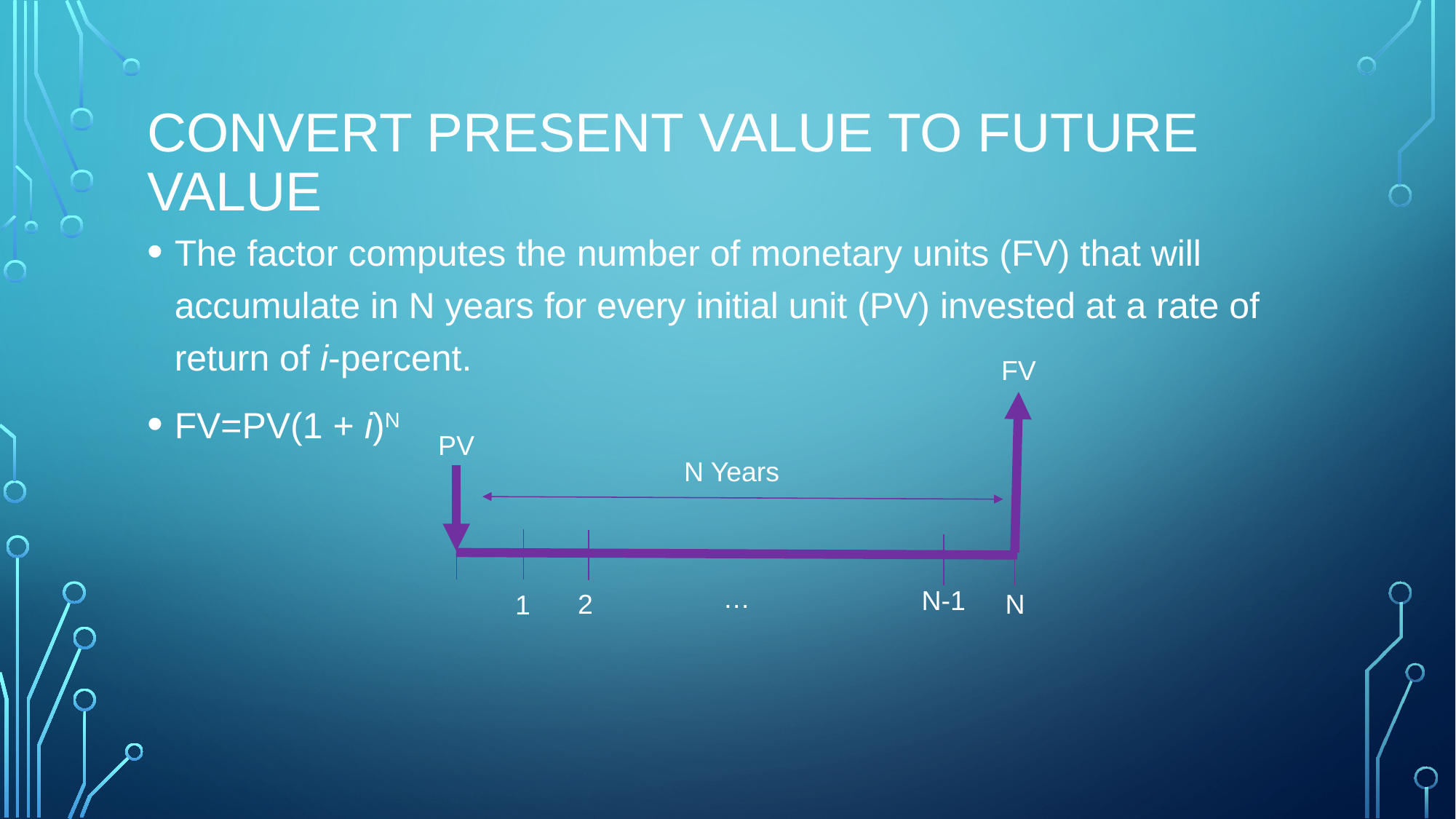

# CONVERT PRESENT VALUE TO FUTURE VALUE
The factor computes the number of monetary units (FV) that will accumulate in N years for every initial unit (PV) invested at a rate of return of i-percent.
FV=PV(1 + i)N

FV
PV
N Years
…
N-1
2
N
1